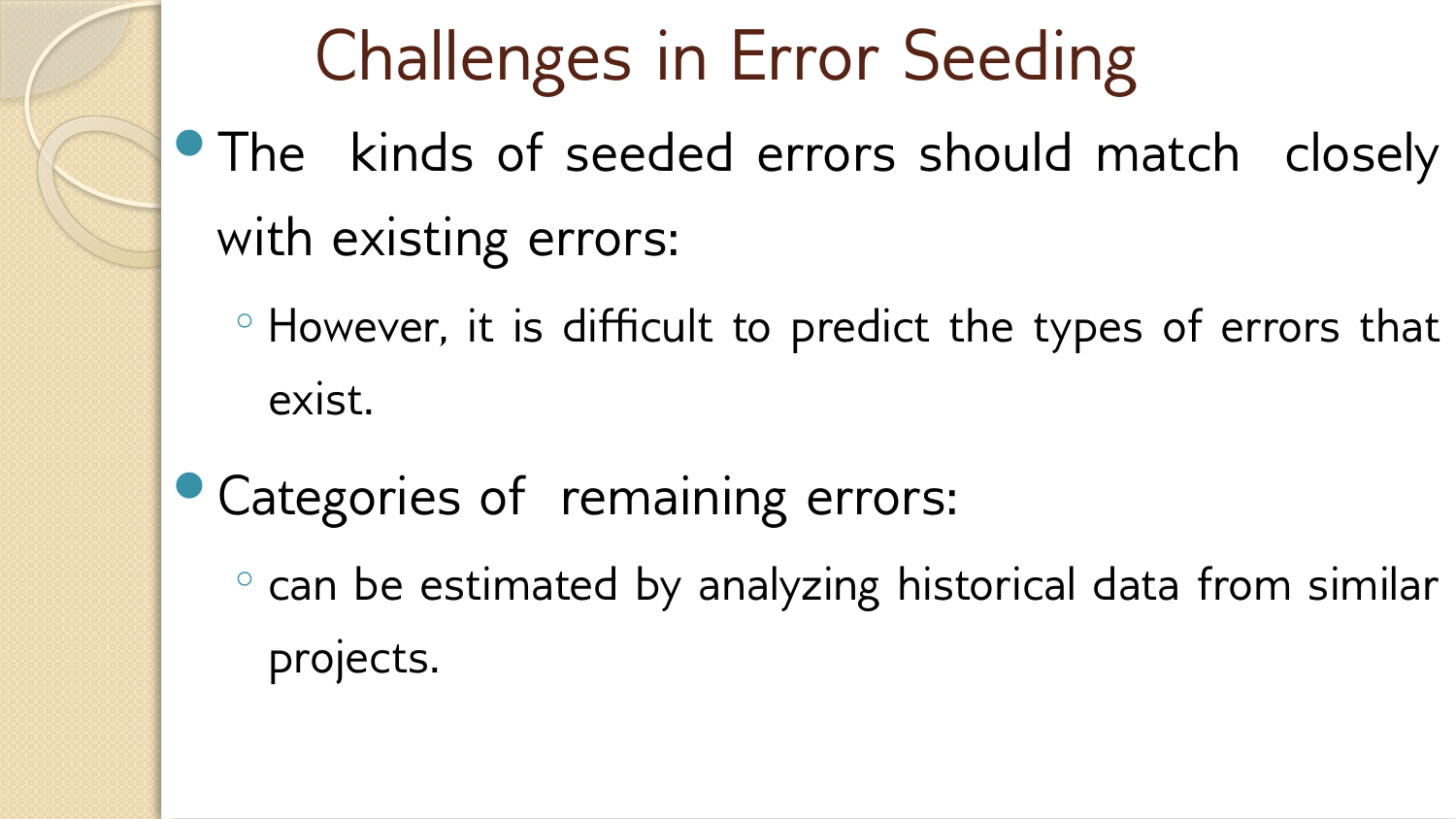

# Challenges in Error Seeding
The  kinds of seeded errors should match  closely with existing errors:
However, it is difficult to predict the types of errors that exist.
Categories of  remaining errors:
can be estimated by analyzing historical data from similar projects.